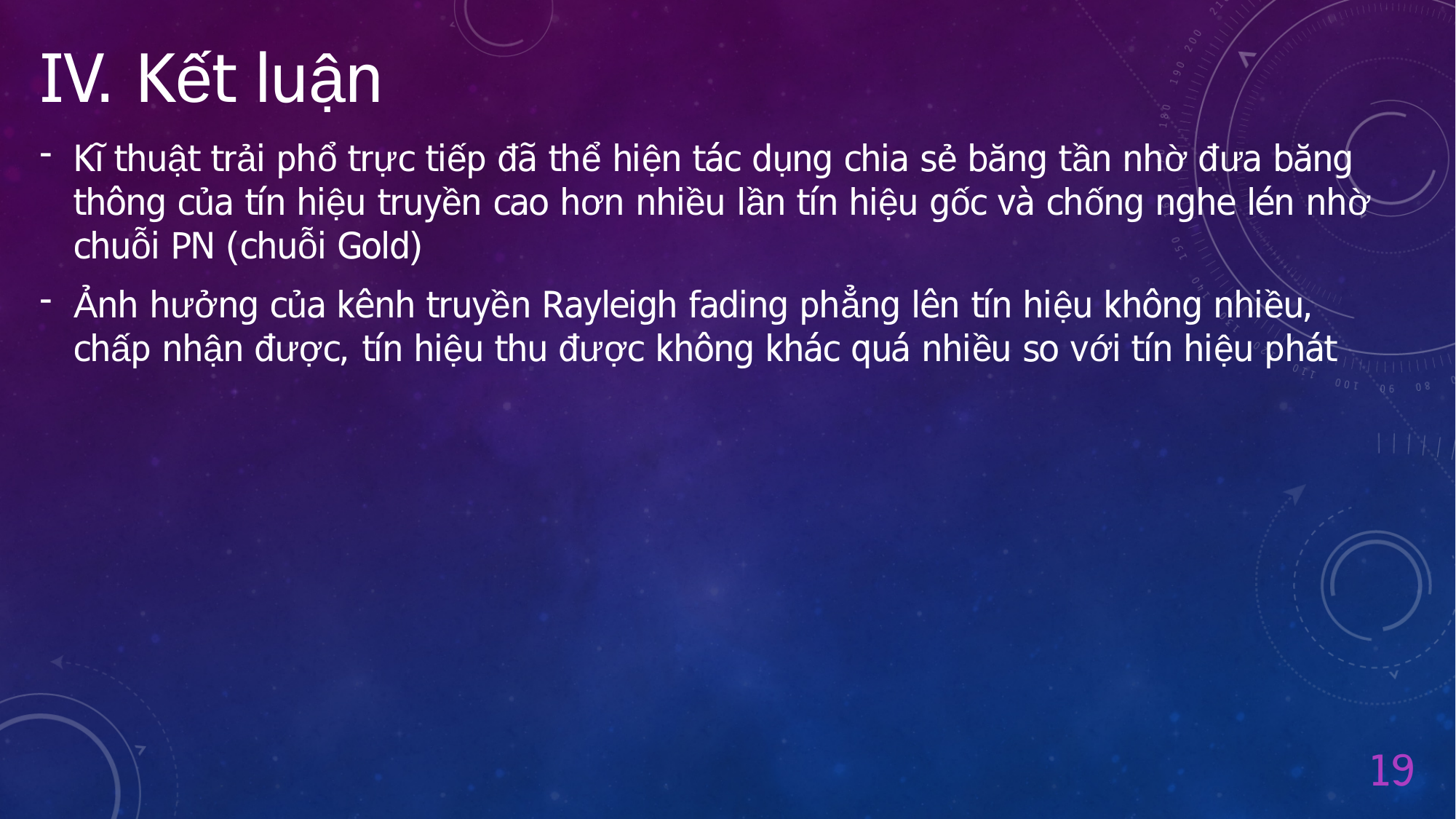

# IV. Kết luận
Kĩ thuật trải phổ trực tiếp đã thể hiện tác dụng chia sẻ băng tần nhờ đưa băng thông của tín hiệu truyền cao hơn nhiều lần tín hiệu gốc và chống nghe lén nhờ chuỗi PN (chuỗi Gold)
Ảnh hưởng của kênh truyền Rayleigh fading phẳng lên tín hiệu không nhiều, chấp nhận được, tín hiệu thu được không khác quá nhiều so với tín hiệu phát

19